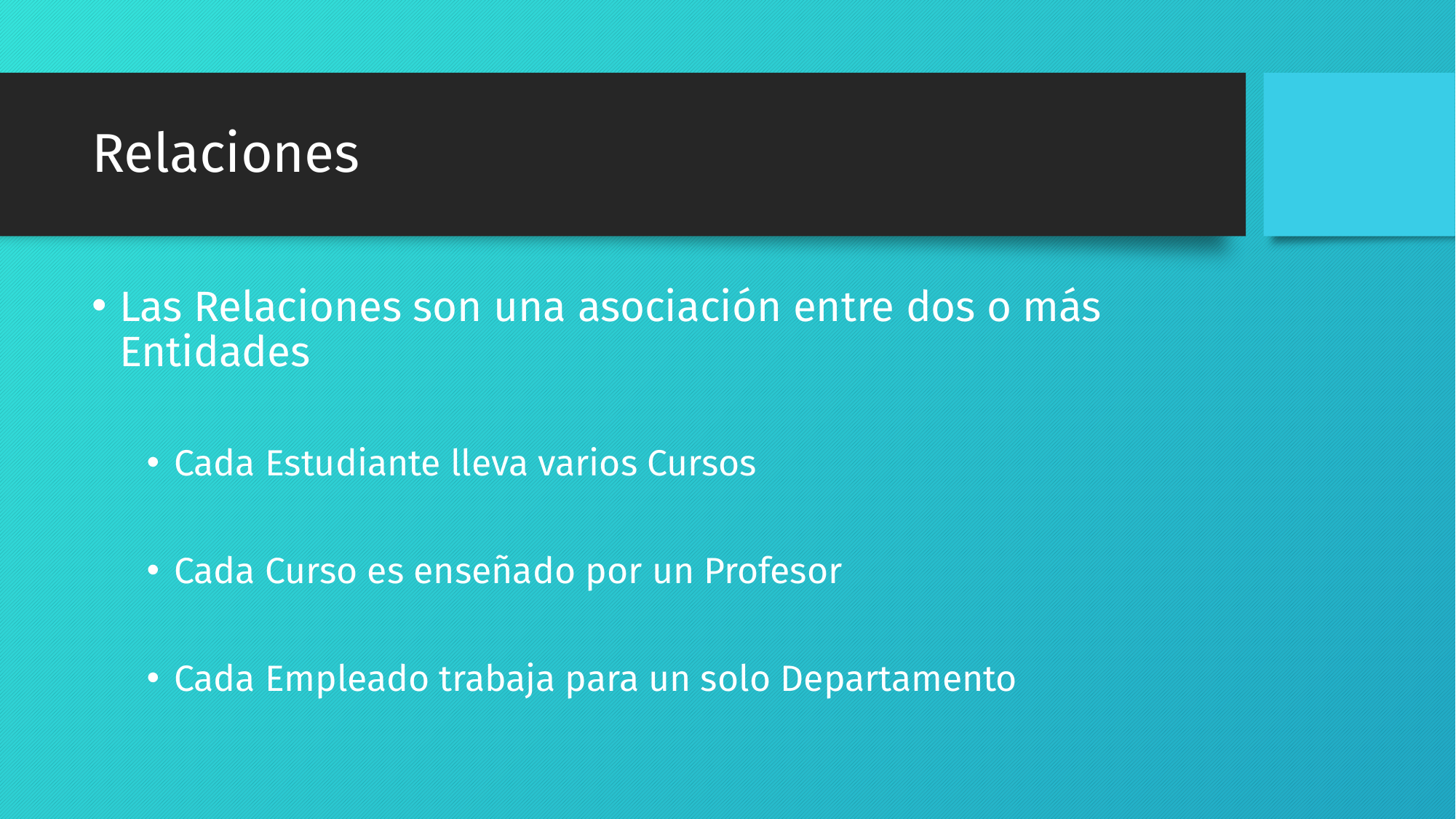

# Relaciones
Las Relaciones son una asociación entre dos o más Entidades

Cada Estudiante lleva varios Cursos

Cada Curso es enseñado por un Profesor

Cada Empleado trabaja para un solo Departamento